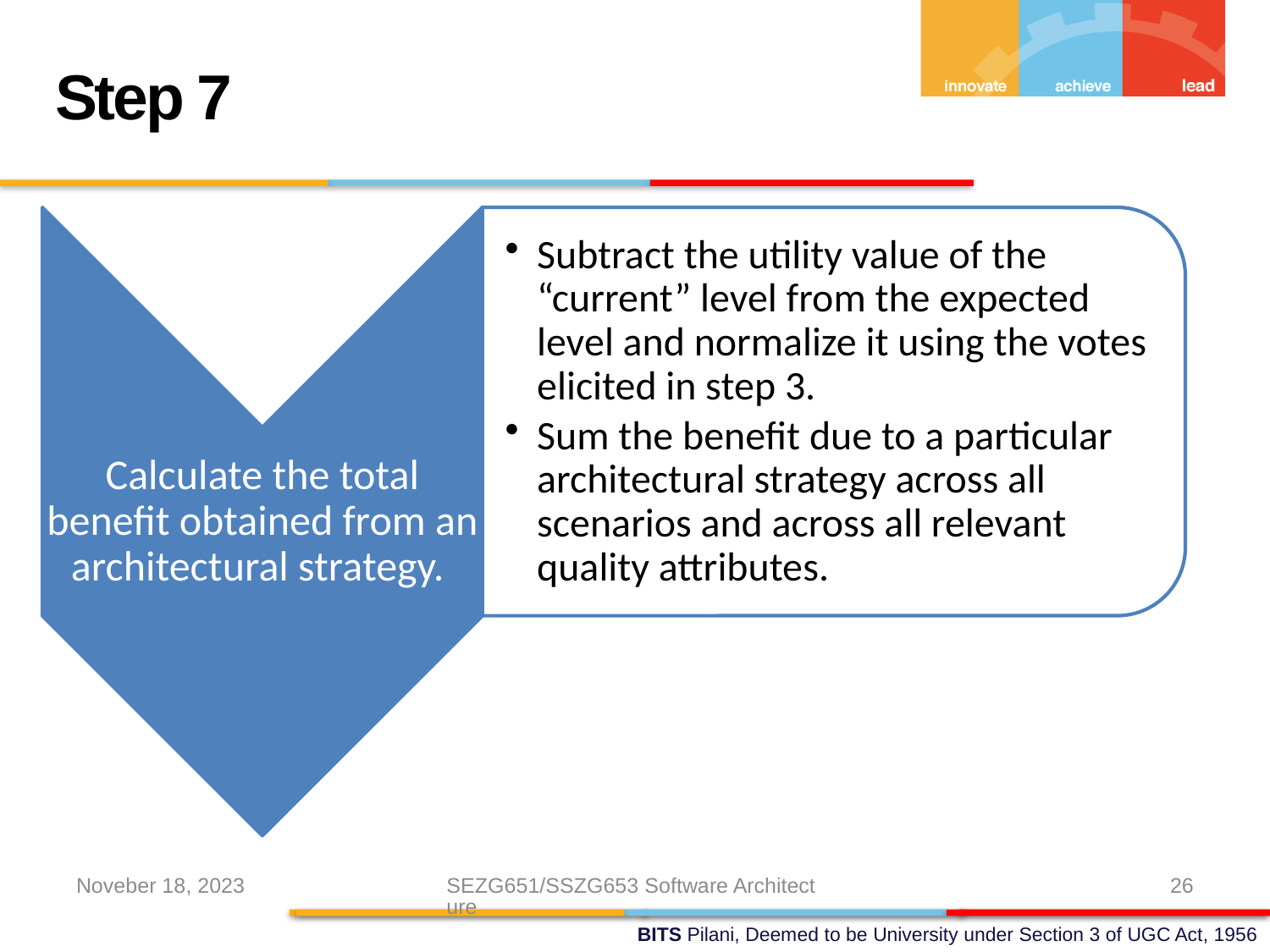

Step 7
Calculate the total benefit obtained from an architectural strategy.
Subtract the utility value of the “current” level from the expected level and normalize it using the votes elicited in step 3.
Sum the benefit due to a particular architectural strategy across all scenarios and across all relevant quality attributes.
Noveber 18, 2023
SEZG651/SSZG653 Software Architecture
26